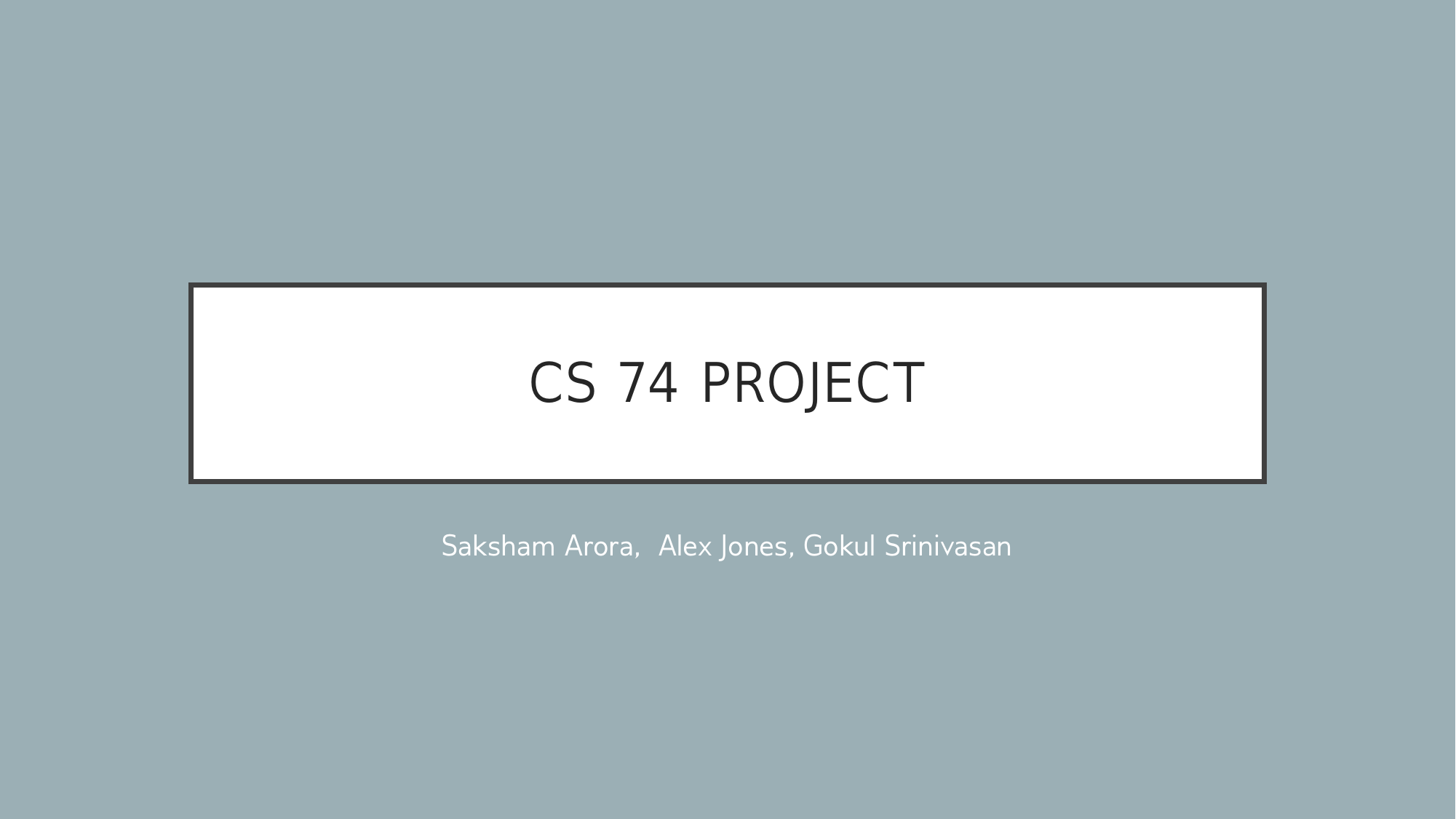

# CS 74 Project
Saksham Arora,  Alex Jones, Gokul Srinivasan